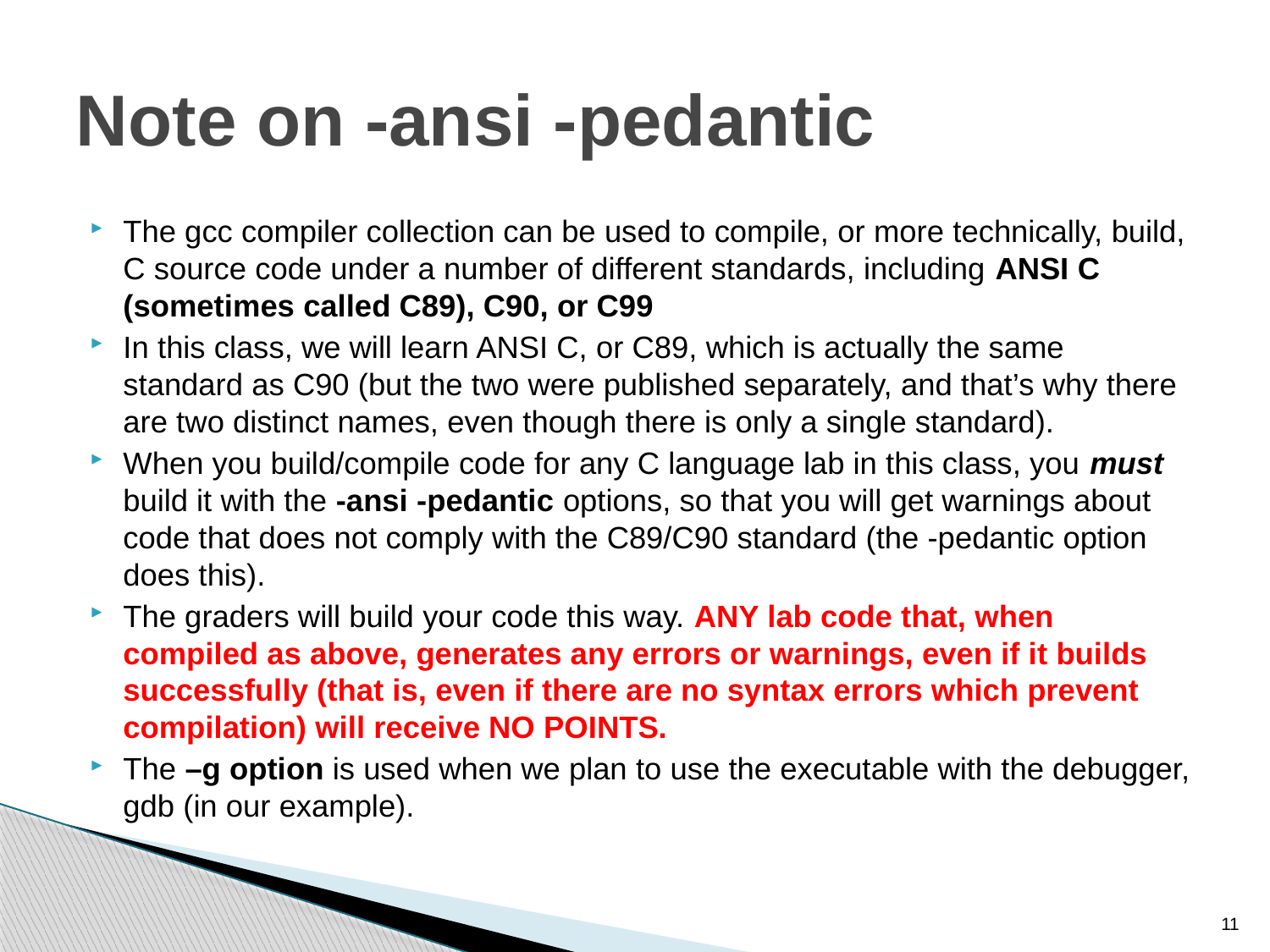

# Note on -ansi -pedantic
The gcc compiler collection can be used to compile, or more technically, build, C source code under a number of different standards, including ANSI C (sometimes called C89), C90, or C99
In this class, we will learn ANSI C, or C89, which is actually the same standard as C90 (but the two were published separately, and that’s why there are two distinct names, even though there is only a single standard).
When you build/compile code for any C language lab in this class, you must build it with the -ansi -pedantic options, so that you will get warnings about code that does not comply with the C89/C90 standard (the -pedantic option does this).
The graders will build your code this way. ANY lab code that, when compiled as above, generates any errors or warnings, even if it builds successfully (that is, even if there are no syntax errors which prevent compilation) will receive NO POINTS.
The –g option is used when we plan to use the executable with the debugger, gdb (in our example).
11